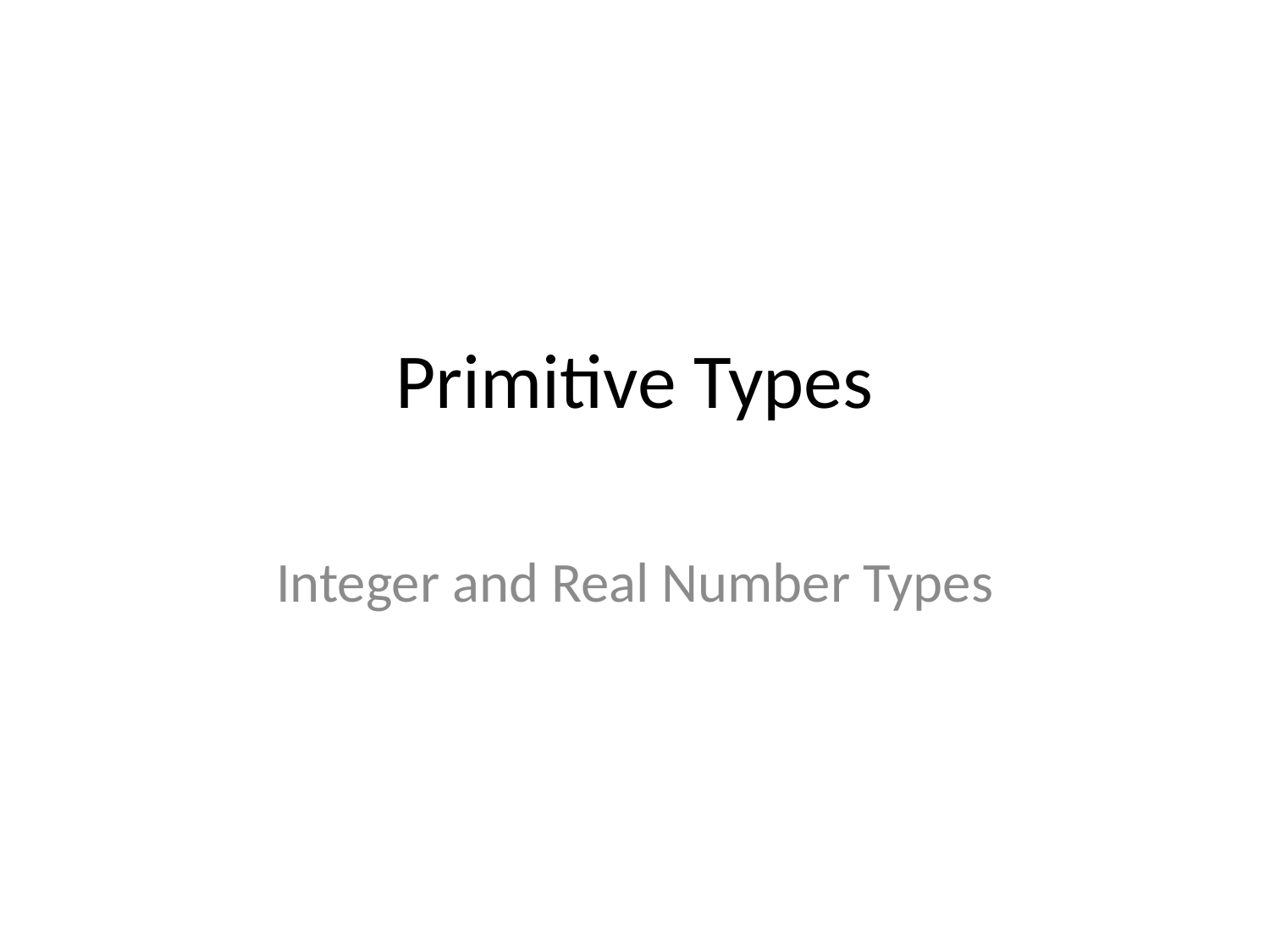

# Primitive Types
Integer and Real Number Types